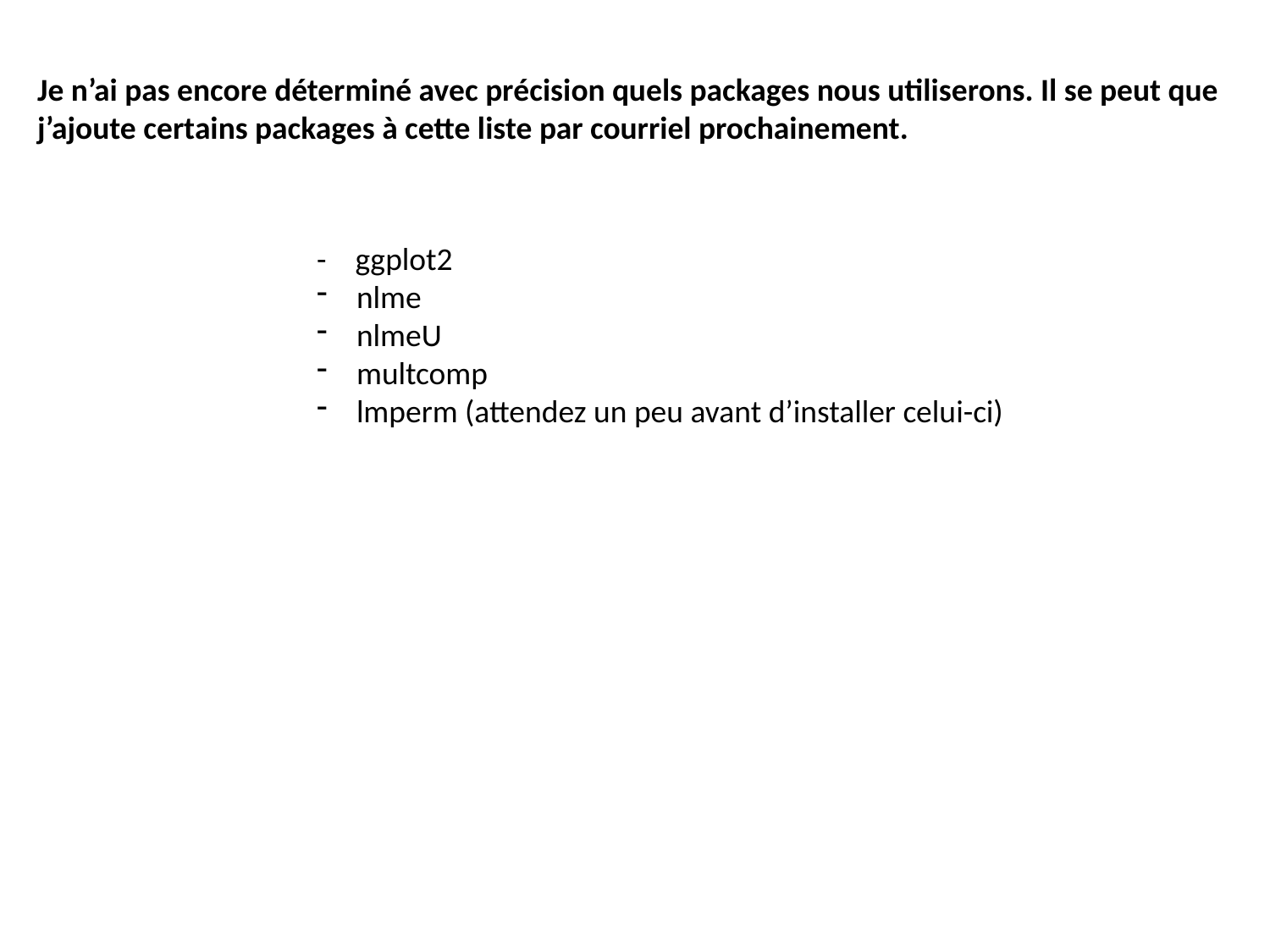

Je n’ai pas encore déterminé avec précision quels packages nous utiliserons. Il se peut que
j’ajoute certains packages à cette liste par courriel prochainement.
-    ggplot2
nlme
nlmeU
multcomp
lmperm (attendez un peu avant d’installer celui-ci)